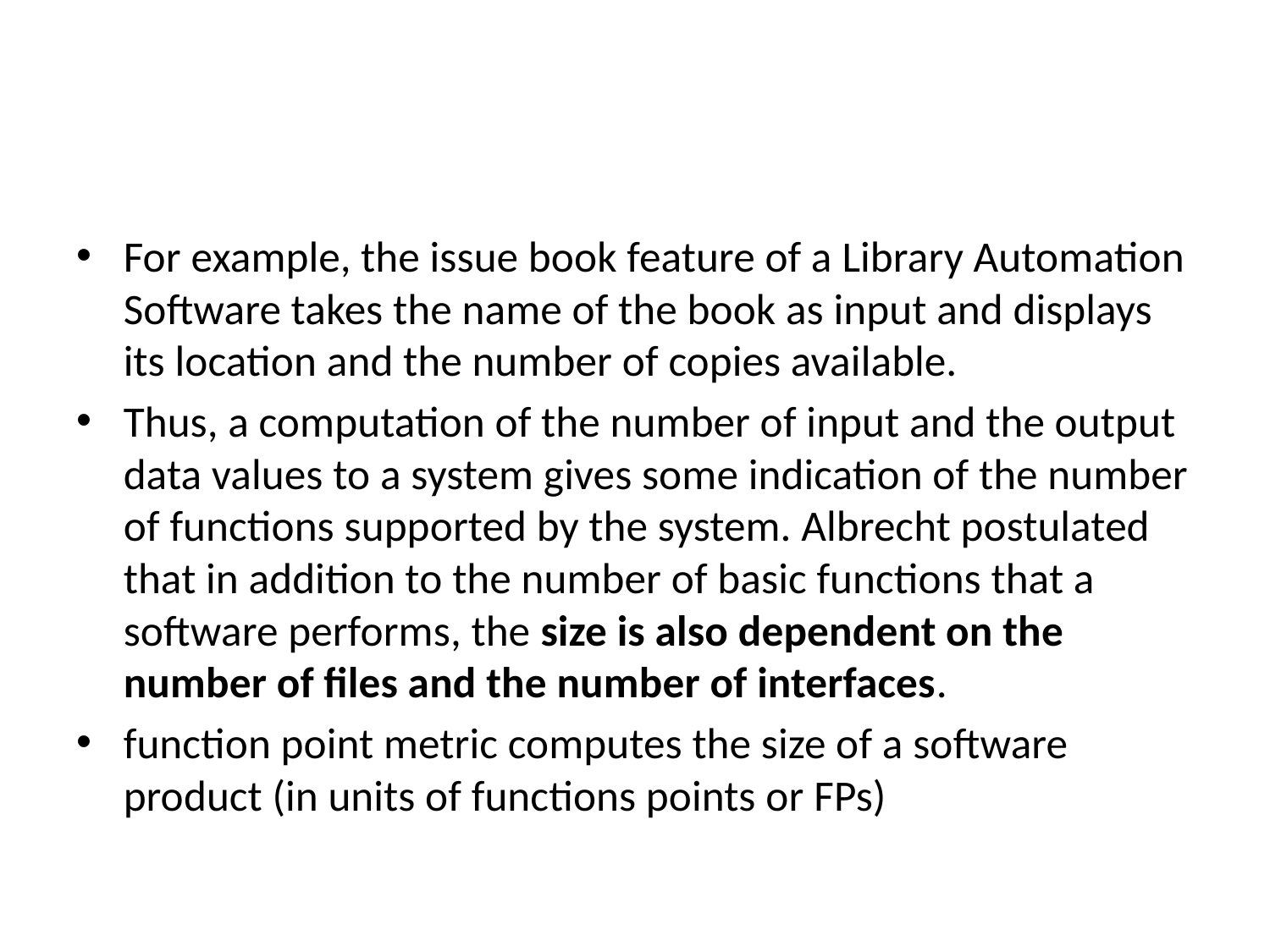

#
For example, the issue book feature of a Library Automation Software takes the name of the book as input and displays its location and the number of copies available.
Thus, a computation of the number of input and the output data values to a system gives some indication of the number of functions supported by the system. Albrecht postulated that in addition to the number of basic functions that a software performs, the size is also dependent on the number of files and the number of interfaces.
function point metric computes the size of a software product (in units of functions points or FPs)